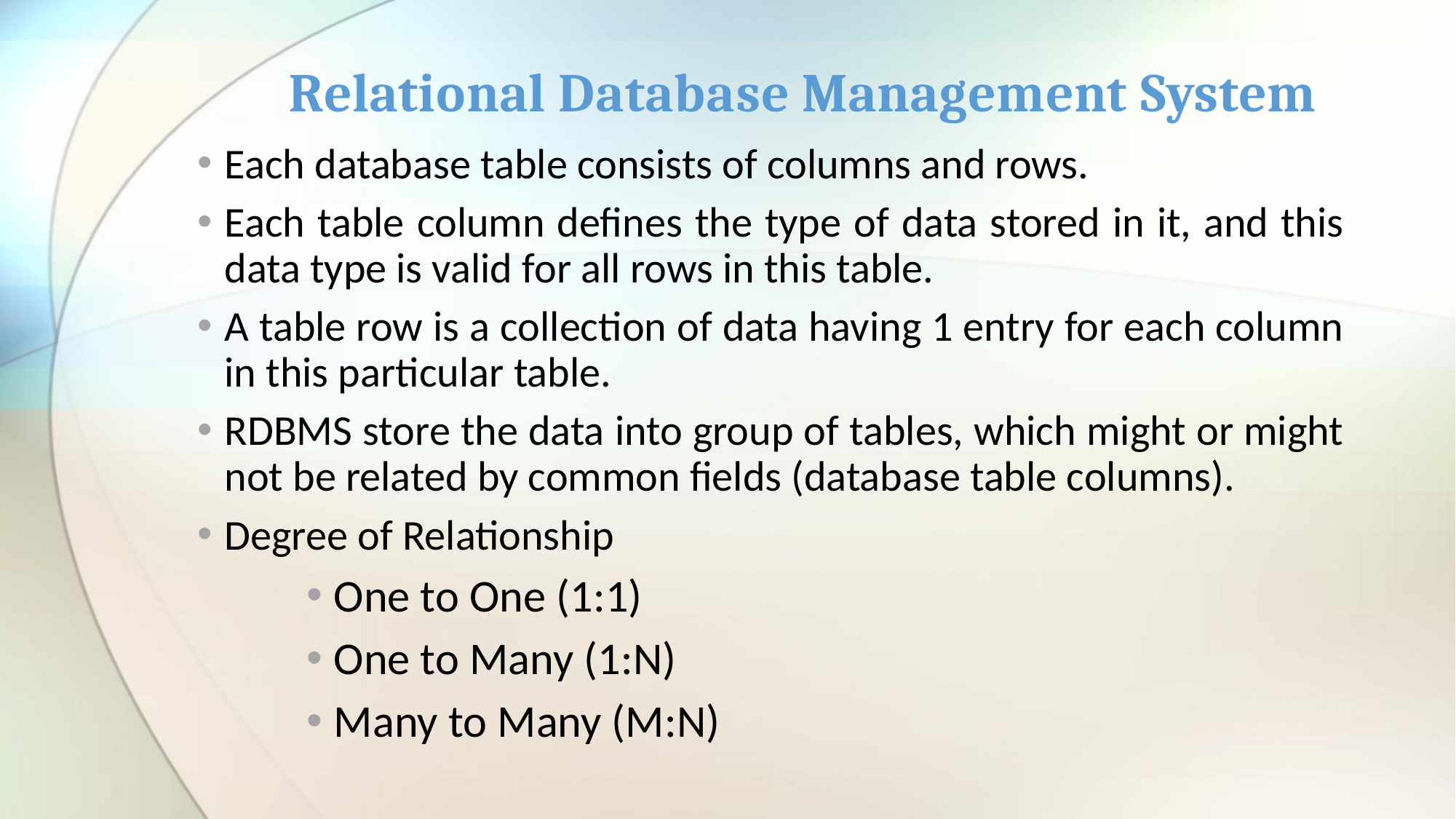

# Relational Database Management System
Each database table consists of columns and rows.
Each table column defines the type of data stored in it, and this data type is valid for all rows in this table.
A table row is a collection of data having 1 entry for each column in this particular table.
RDBMS store the data into group of tables, which might or might not be related by common fields (database table columns).
Degree of Relationship
One to One (1:1)
One to Many (1:N)
Many to Many (M:N)